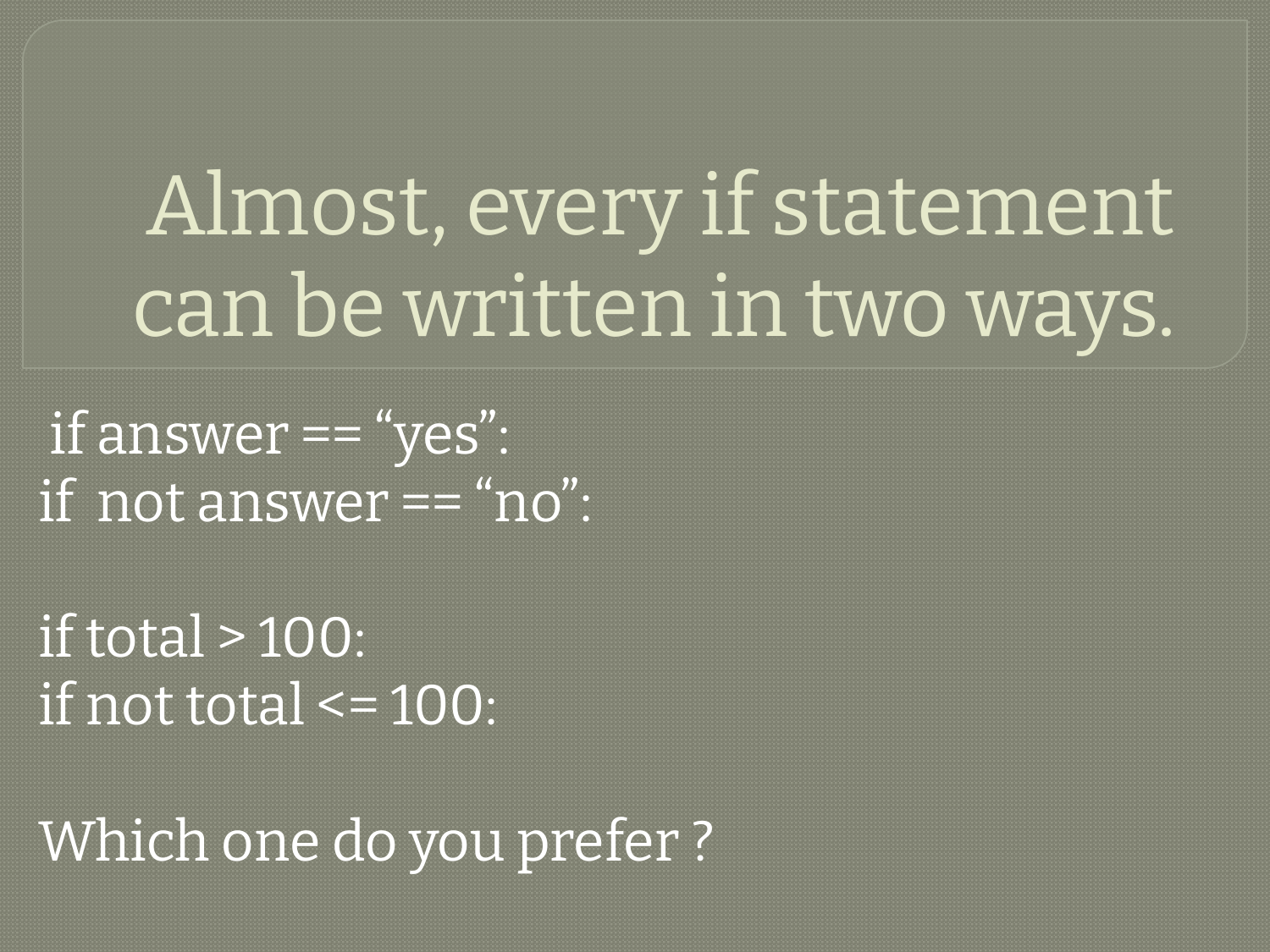

# Almost, every if statement can be written in two ways.
 if answer == “yes”:
if  not answer == “no”:

if total > 100:
if not total <= 100:

Which one do you prefer ?